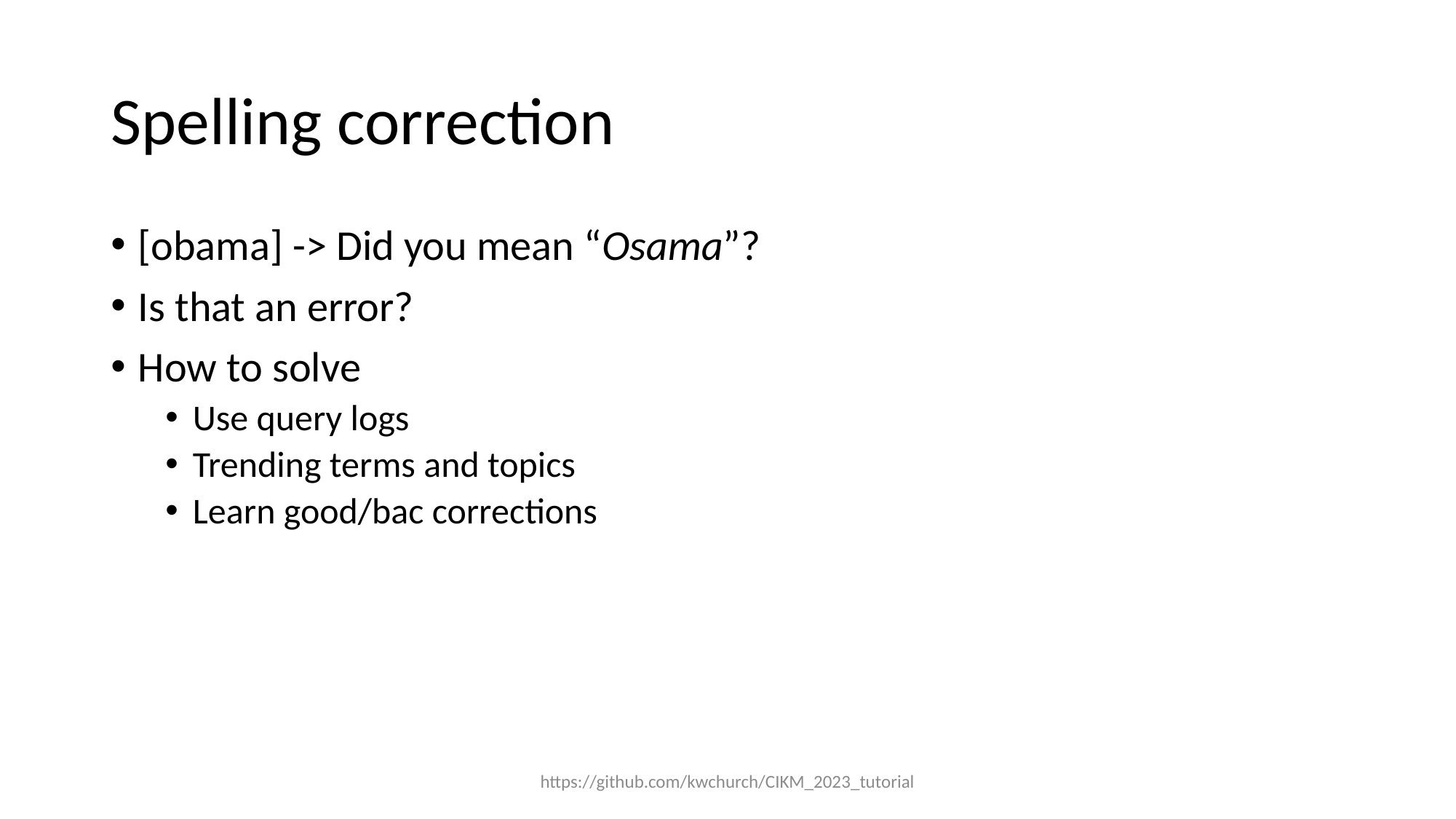

# Spelling correction
[obama] -> Did you mean “Osama”?
Is that an error?
How to solve
Use query logs
Trending terms and topics
Learn good/bac corrections
https://github.com/kwchurch/CIKM_2023_tutorial